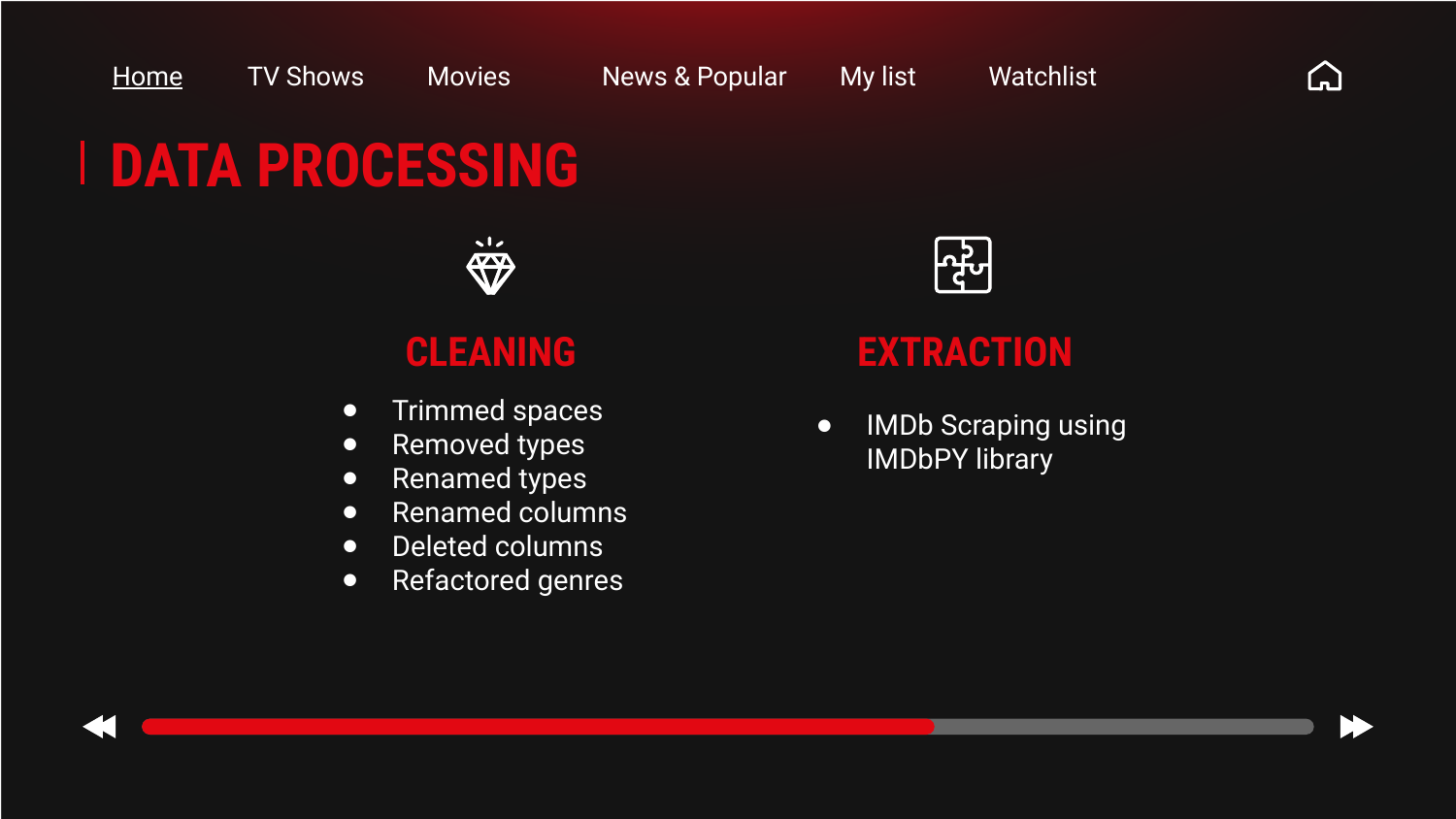

Home
TV Shows
Movies
News & Popular
My list
Watchlist

DATA PROCESSING

# CLEANING
EXTRACTION
Trimmed spaces
Removed types
Renamed types
Renamed columns
Deleted columns
Refactored genres
IMDb Scraping using IMDbPY library